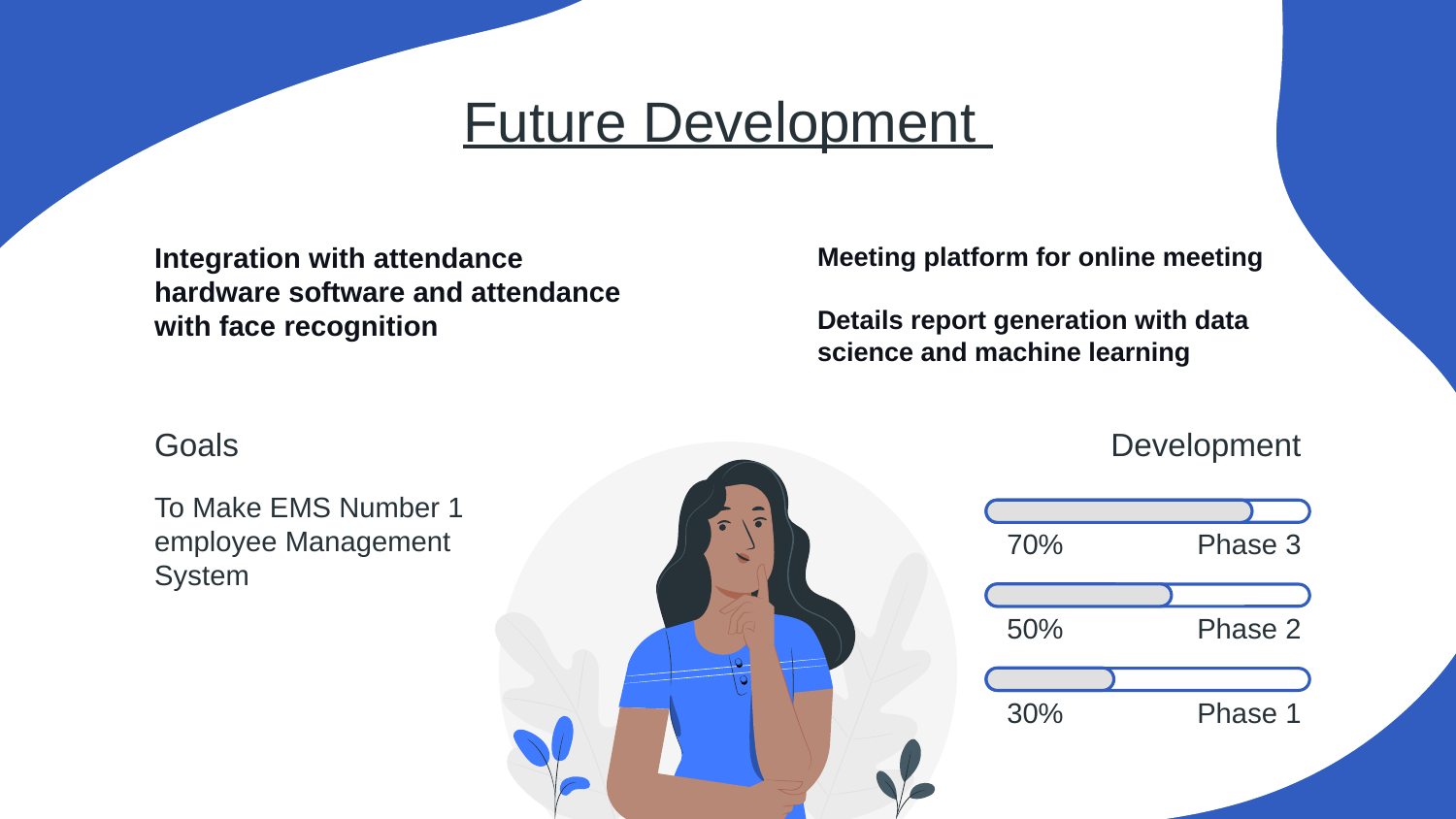

# Future Development
Integration with attendance hardware software and attendance with face recognition
Meeting platform for online meeting

Details report generation with data science and machine learning
Goals

To Make EMS Number 1 employee Management System
Development

70%
Phase 3

50%
Phase 2

30%
Phase 1